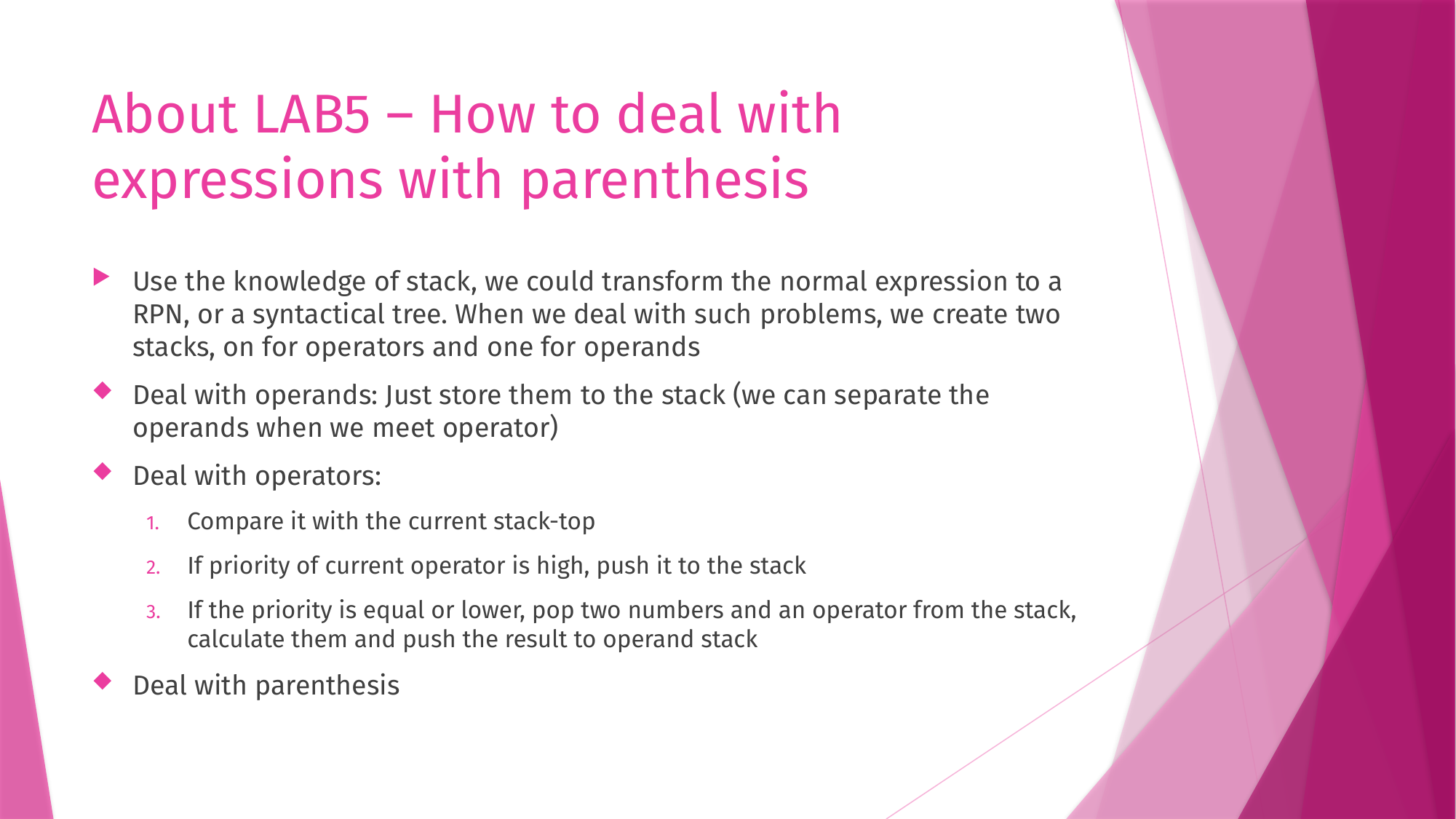

# About LAB5 – How to deal with expressions with parenthesis
Use the knowledge of stack, we could transform the normal expression to a RPN, or a syntactical tree. When we deal with such problems, we create two stacks, on for operators and one for operands
Deal with operands: Just store them to the stack (we can separate the operands when we meet operator)
Deal with operators:
Compare it with the current stack-top
If priority of current operator is high, push it to the stack
If the priority is equal or lower, pop two numbers and an operator from the stack, calculate them and push the result to operand stack
Deal with parenthesis